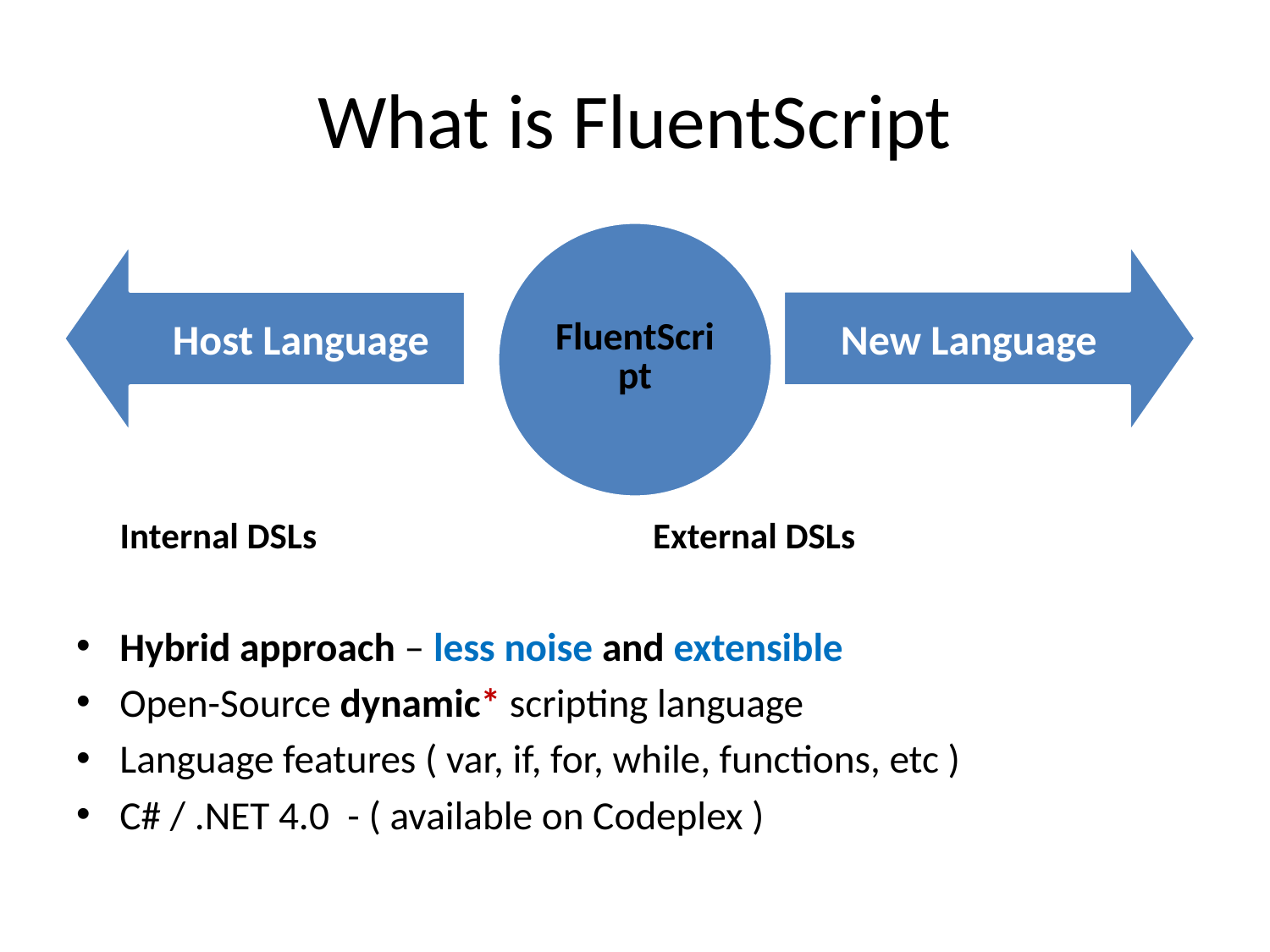

# What is FluentScript

     Internal DSLs 	             		          External DSLs

Hybrid approach – less noise and extensible
Open-Source dynamic* scripting language
Language features ( var, if, for, while, functions, etc )
C# / .NET 4.0  - ( available on Codeplex )

FluentScript

New Language
Host Language